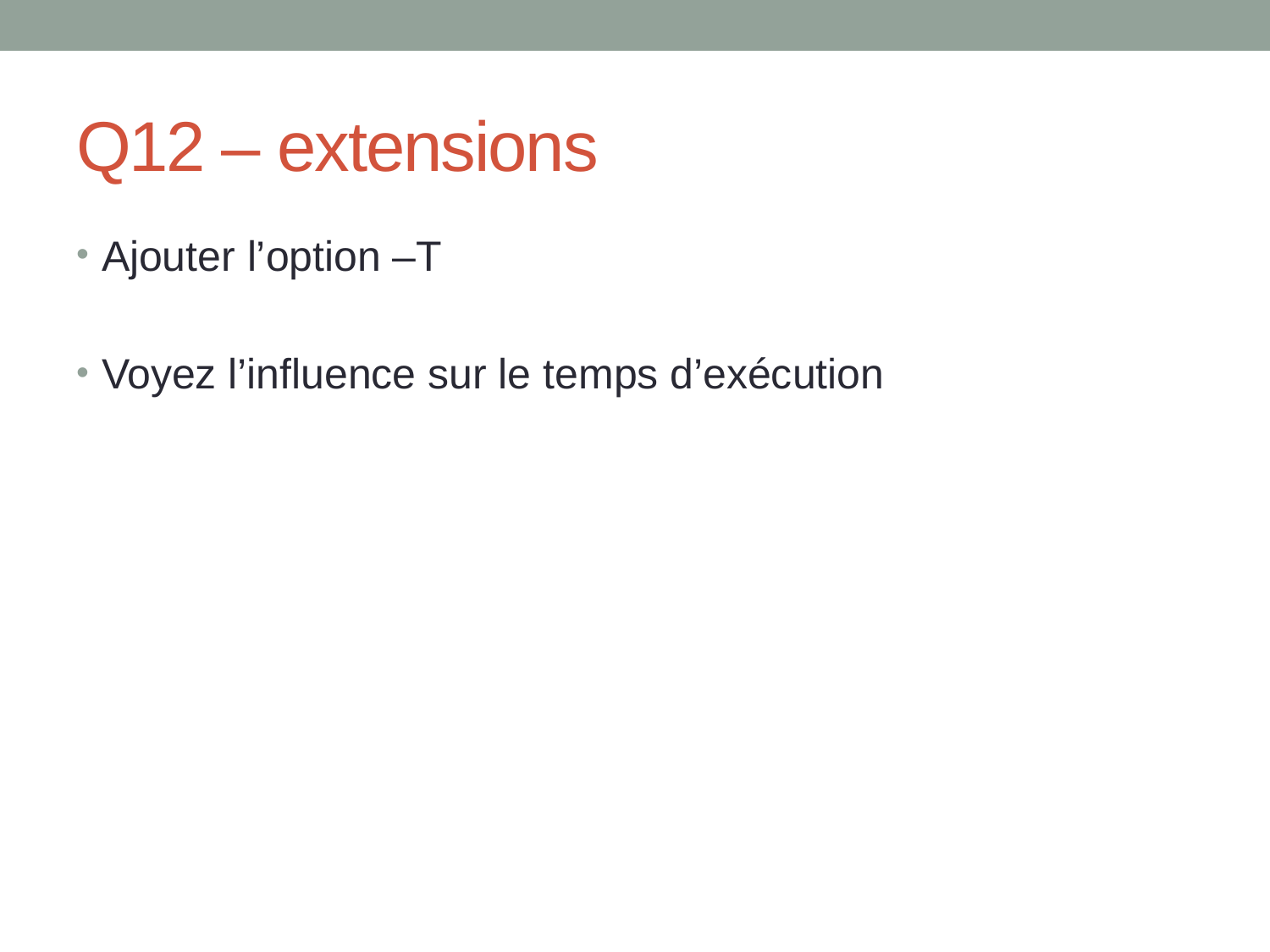

# Q12 – extensions
Ajouter l’option –T

Voyez l’influence sur le temps d’exécution